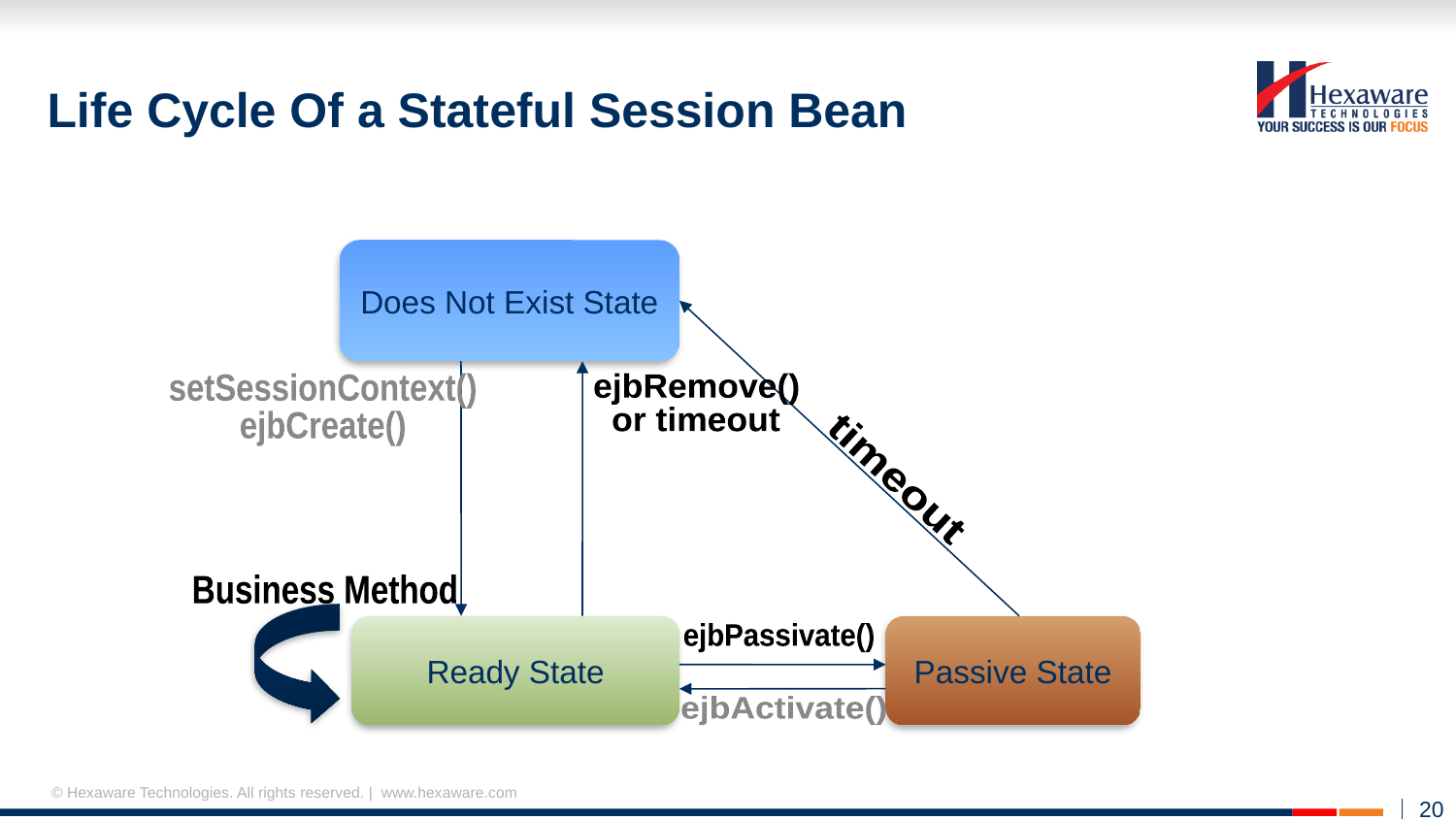

# Life Cycle Of a Stateful Session Bean
Does Not Exist State

setSessionContext()
ejbCreate()
ejbRemove()
or timeout
timeout
Business Method

Ready State
Passive State
ejbPassivate()

ejbActivate()